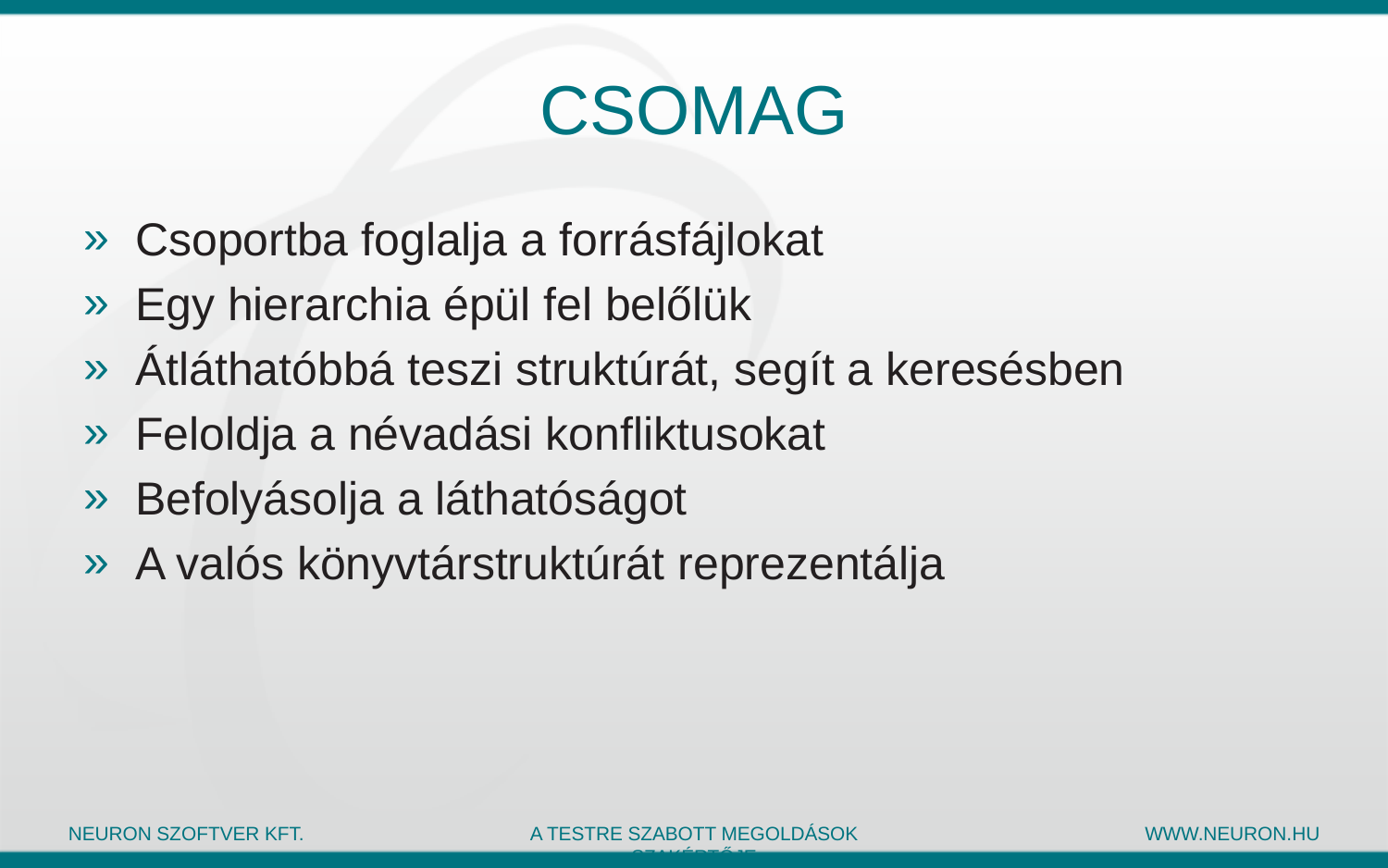

# csomag
Csoportba foglalja a forrásfájlokat
Egy hierarchia épül fel belőlük
Átláthatóbbá teszi struktúrát, segít a keresésben
Feloldja a névadási konfliktusokat
Befolyásolja a láthatóságot
A valós könyvtárstruktúrát reprezentálja